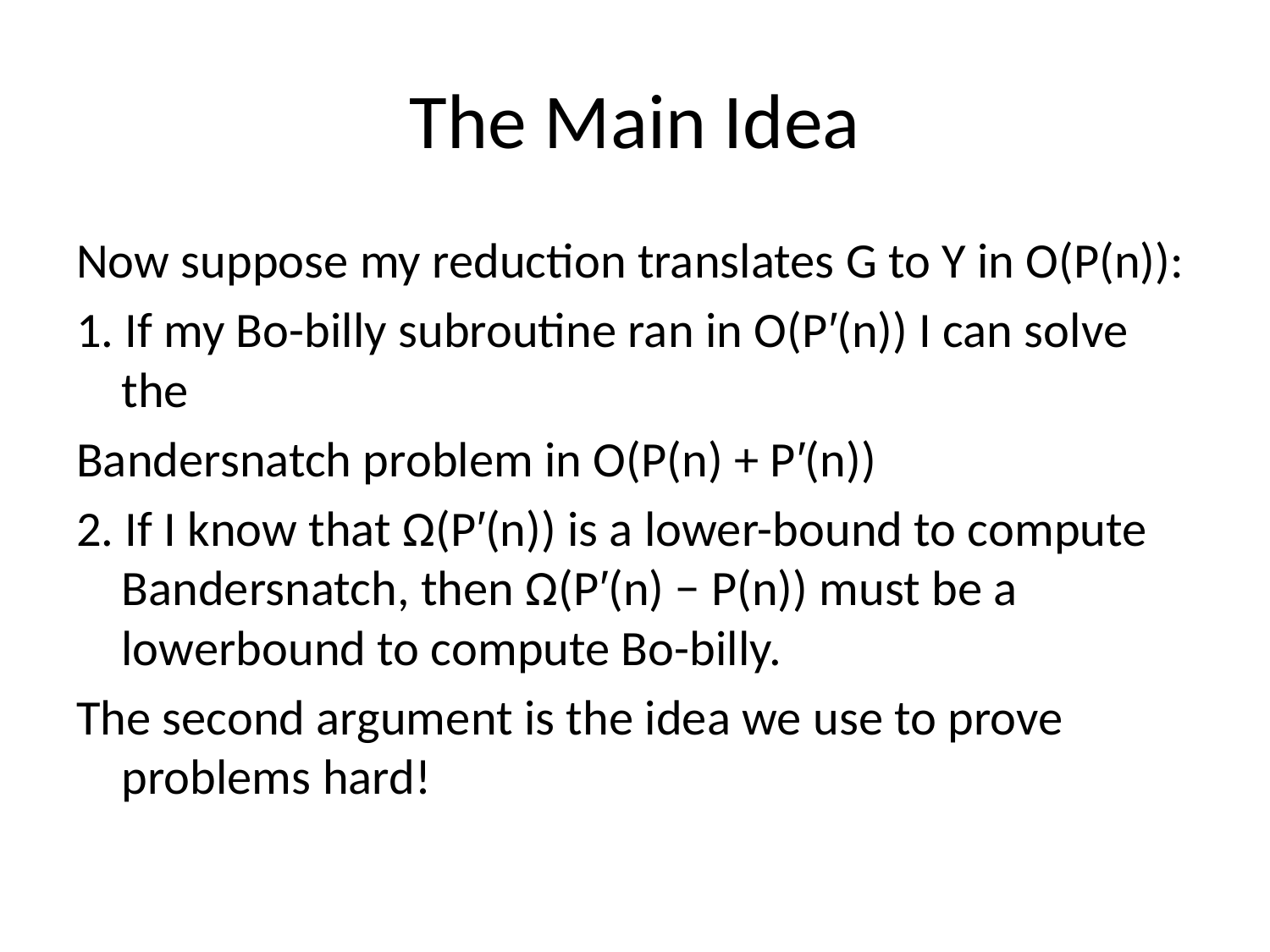

# The Main Idea
Now suppose my reduction translates G to Y in O(P(n)):
1. If my Bo-billy subroutine ran in O(P′(n)) I can solve the
Bandersnatch problem in O(P(n) + P′(n))
2. If I know that Ω(P′(n)) is a lower-bound to compute Bandersnatch, then Ω(P′(n) − P(n)) must be a lowerbound to compute Bo-billy.
The second argument is the idea we use to prove problems hard!